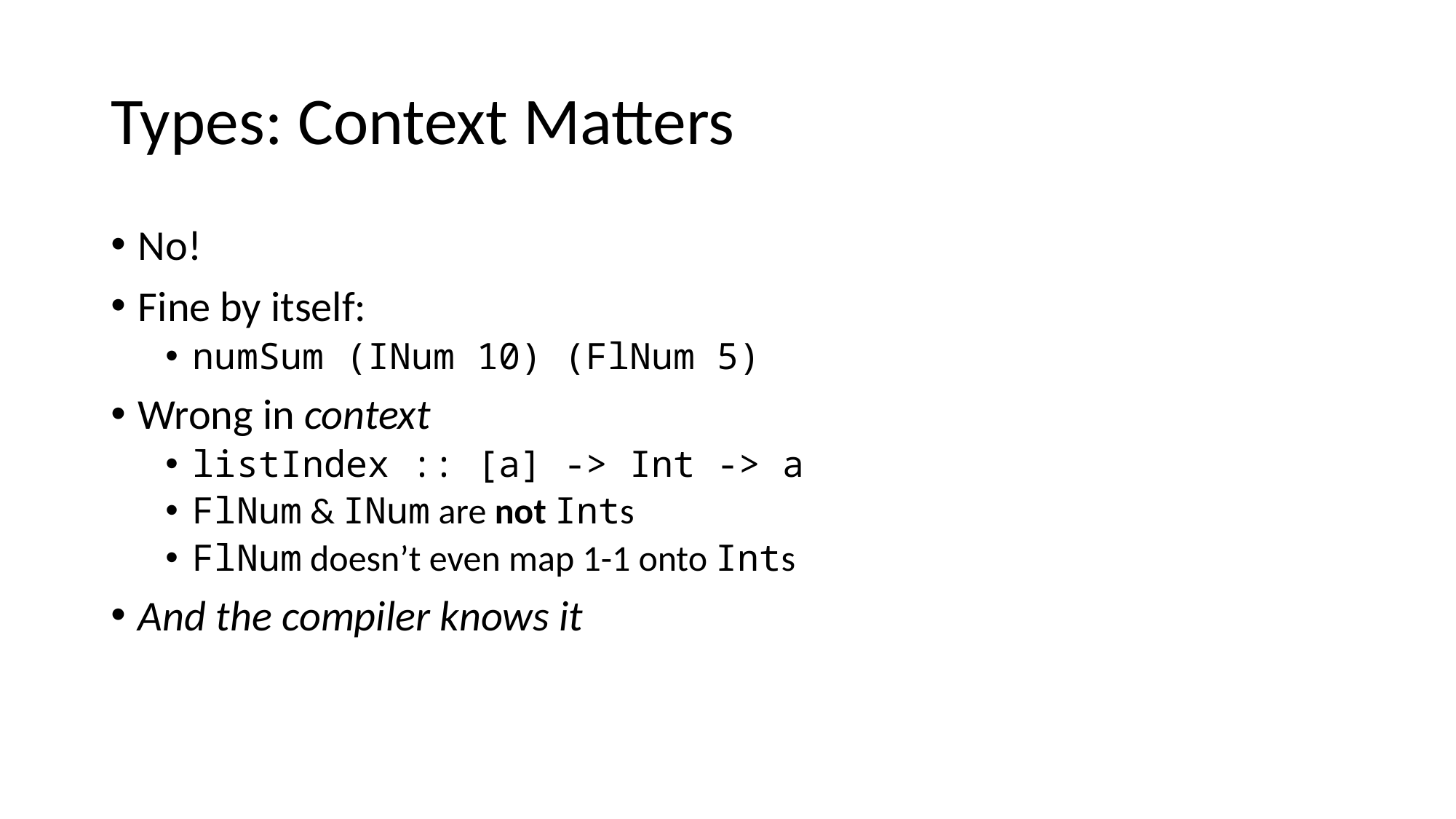

# Types: Context Matters
No!
Fine by itself:
numSum (INum 10) (FlNum 5)
Wrong in context
listIndex :: [a] -> Int -> a
FlNum & INum are not Ints
FlNum doesn’t even map 1-1 onto Ints
And the compiler knows it